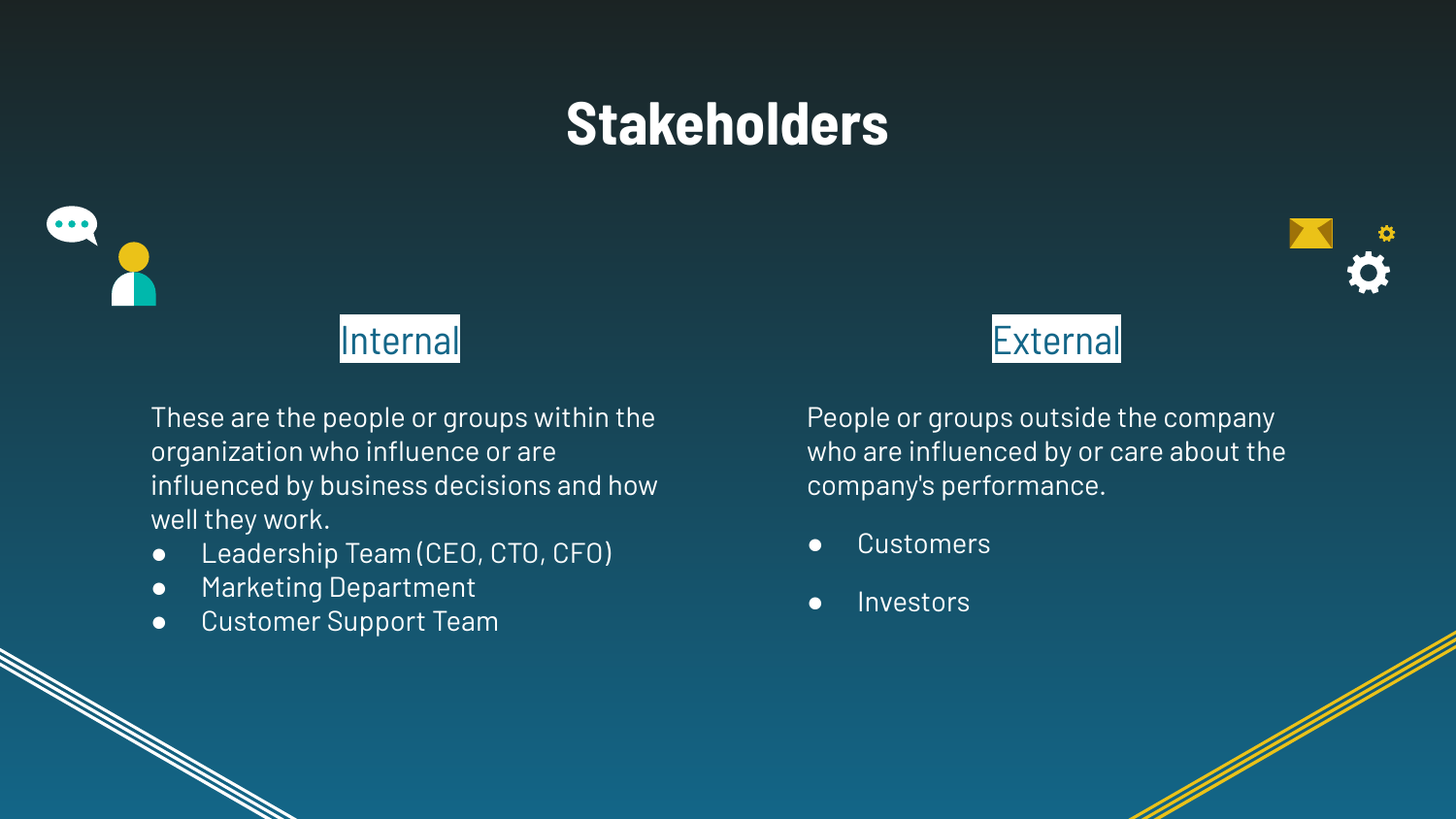

# Stakeholders
Internal
External
These are the people or groups within the organization who influence or are influenced by business decisions and how well they work.
Leadership Team (CEO, CTO, CFO)
Marketing Department
Customer Support Team
People or groups outside the company who are influenced by or care about the company's performance.
Customers
Investors